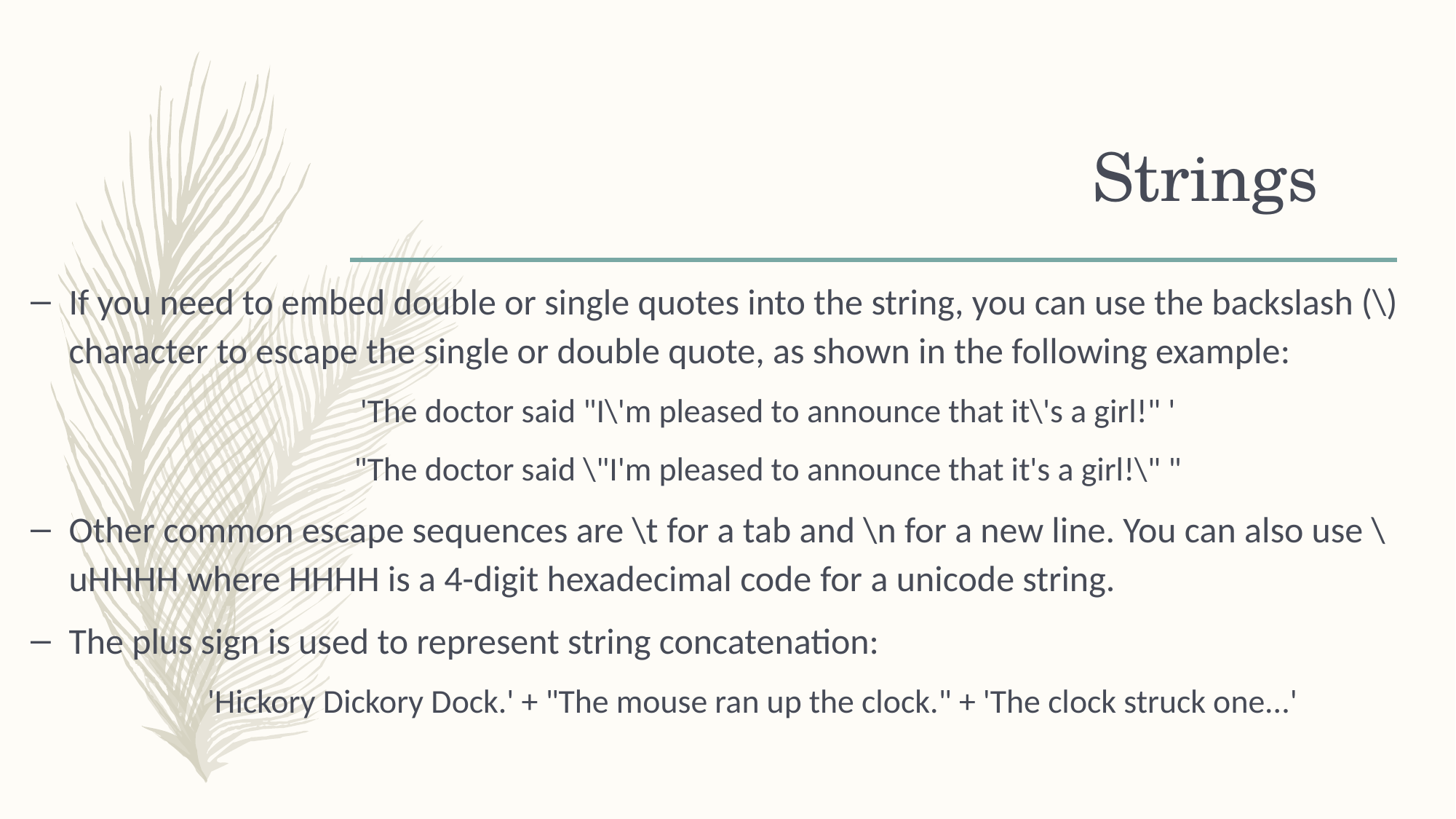

# Strings
If you need to embed double or single quotes into the string, you can use the backslash (\) character to escape the single or double quote, as shown in the following example:
	'The doctor said "I\'m pleased to announce that it\'s a girl!" '
	"The doctor said \"I'm pleased to announce that it's a girl!\" "
Other common escape sequences are \t for a tab and \n for a new line. You can also use \uHHHH where HHHH is a 4-digit hexadecimal code for a unicode string.
The plus sign is used to represent string concatenation:
 'Hickory Dickory Dock.' + "The mouse ran up the clock." + 'The clock struck one...'